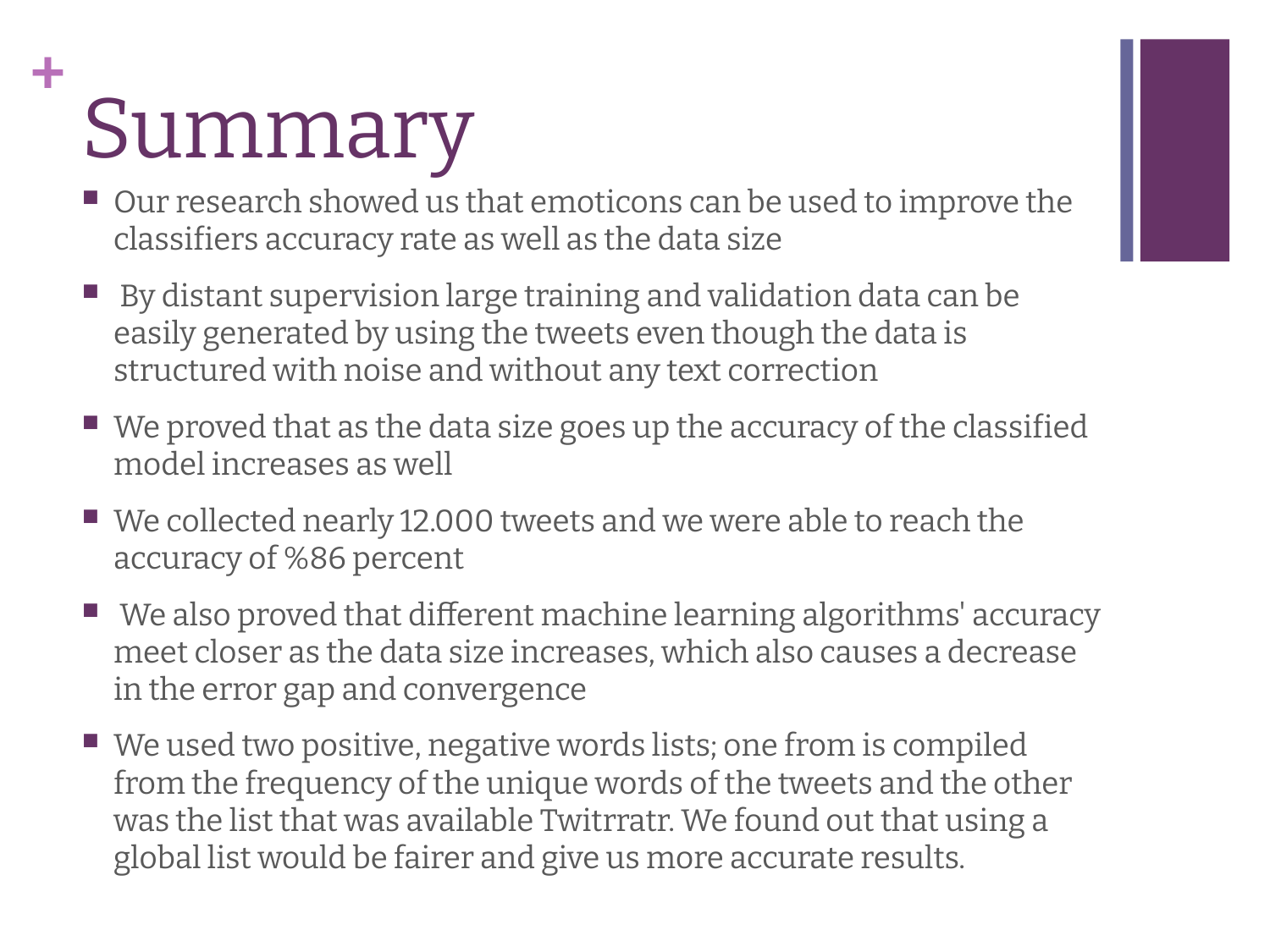

# Summary
Our research showed us that emoticons can be used to improve the classifiers accuracy rate as well as the data size
 By distant supervision large training and validation data can be easily generated by using the tweets even though the data is structured with noise and without any text correction
We proved that as the data size goes up the accuracy of the classified model increases as well
We collected nearly 12.000 tweets and we were able to reach the accuracy of %86 percent
 We also proved that different machine learning algorithms' accuracy meet closer as the data size increases, which also causes a decrease in the error gap and convergence
We used two positive, negative words lists; one from is compiled from the frequency of the unique words of the tweets and the other was the list that was available Twitrratr. We found out that using a global list would be fairer and give us more accurate results.